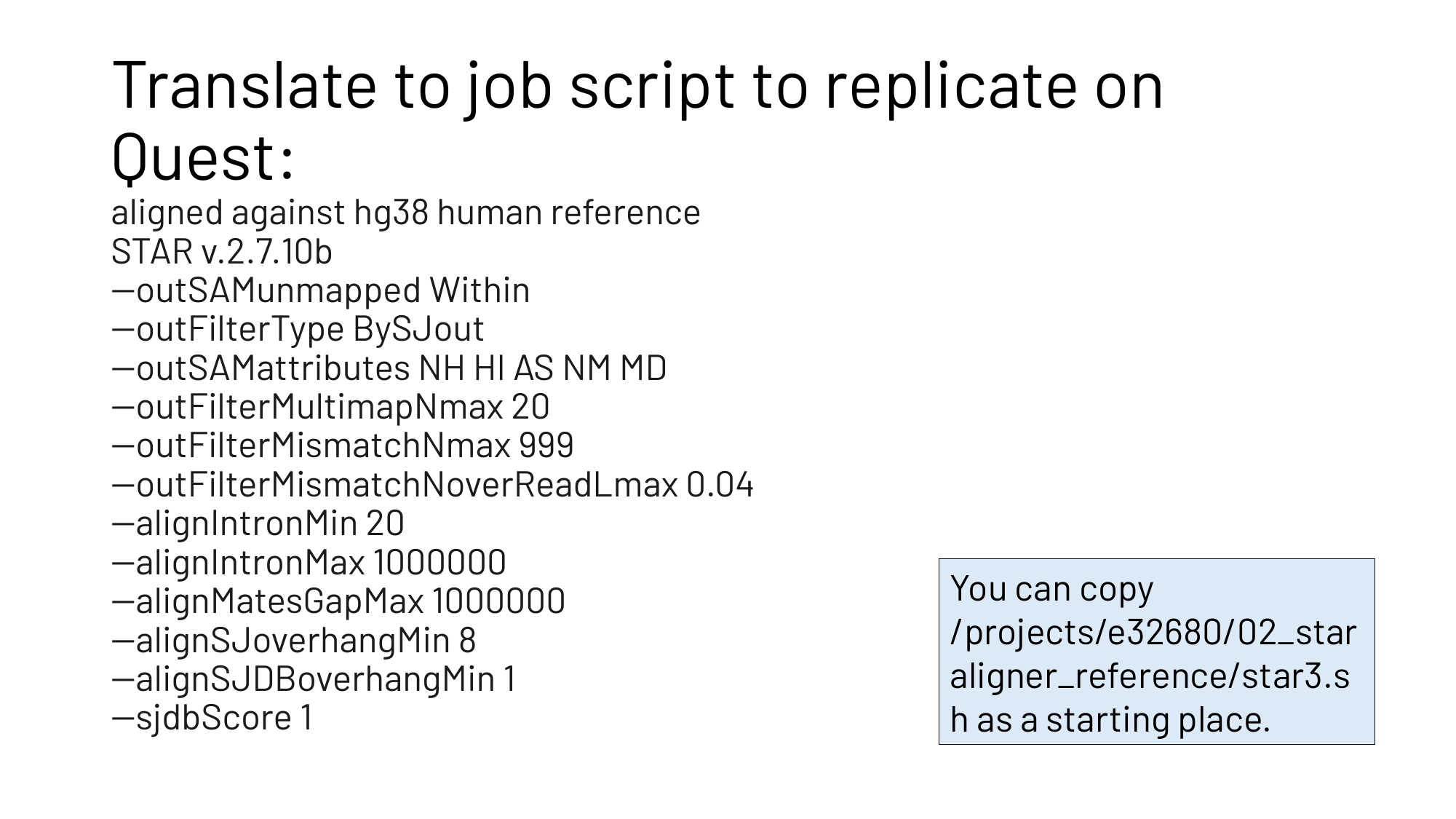

# Translate to job script to replicate on Quest:
aligned against hg38 human reference
STAR v.2.7.10b
--outSAMunmapped Within
--outFilterType BySJout
--outSAMattributes NH HI AS NM MD
--outFilterMultimapNmax 20
--outFilterMismatchNmax 999
--outFilterMismatchNoverReadLmax 0.04
--alignIntronMin 20
--alignIntronMax 1000000
--alignMatesGapMax 1000000
--alignSJoverhangMin 8
--alignSJDBoverhangMin 1
--sjdbScore 1

You can copy /projects/e32680/02_staraligner_reference/star3.sh as a starting place.